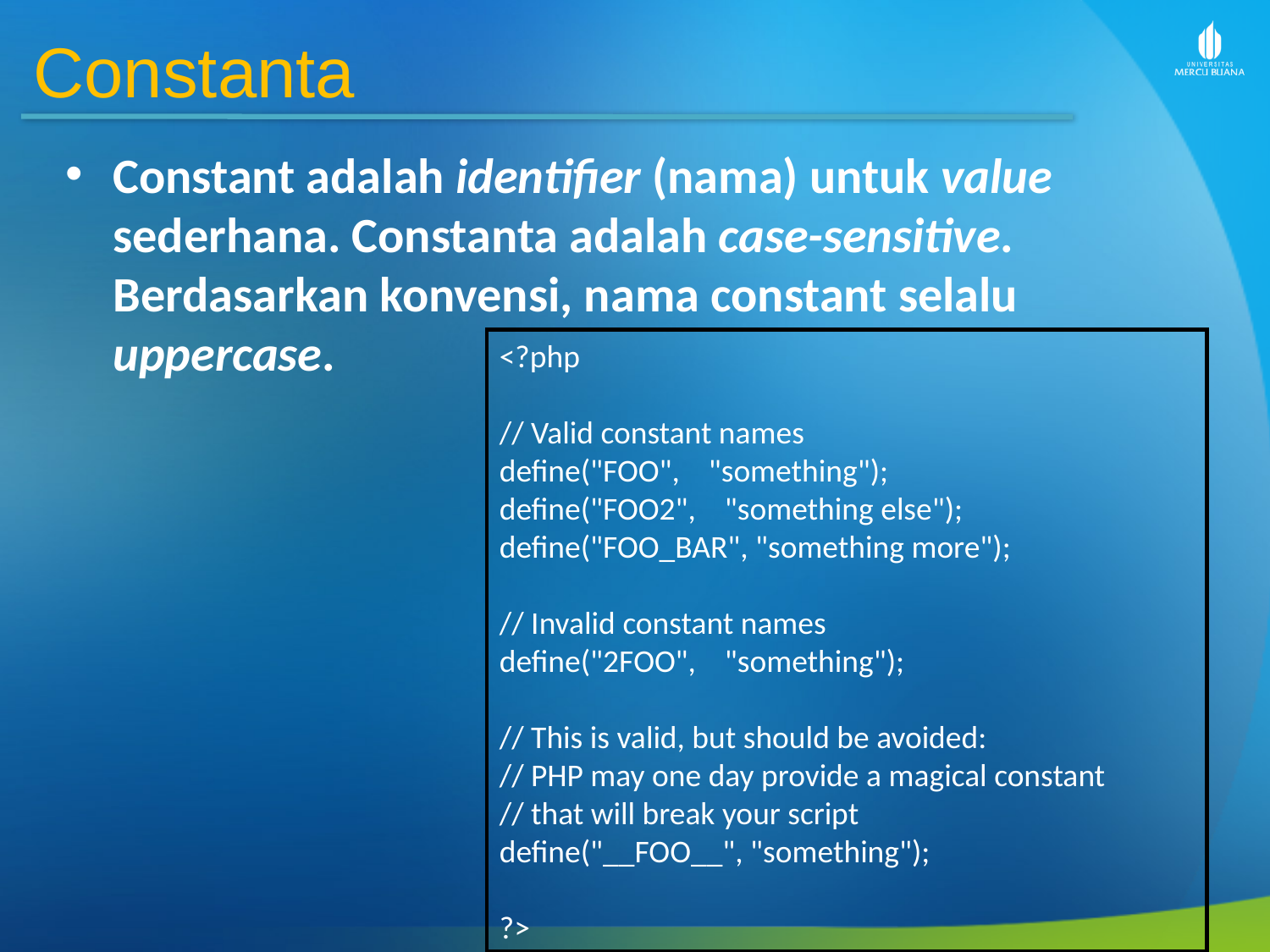

Constanta
Constant adalah identifier (nama) untuk value sederhana. Constanta adalah case-sensitive. Berdasarkan konvensi, nama constant selalu uppercase.

<?php

// Valid constant names
define("FOO",    "something");
define("FOO2",    "something else");
define("FOO_BAR", "something more");

// Invalid constant names
define("2FOO",    "something");

// This is valid, but should be avoided:
// PHP may one day provide a magical constant
// that will break your script
define("__FOO__", "something");

?>